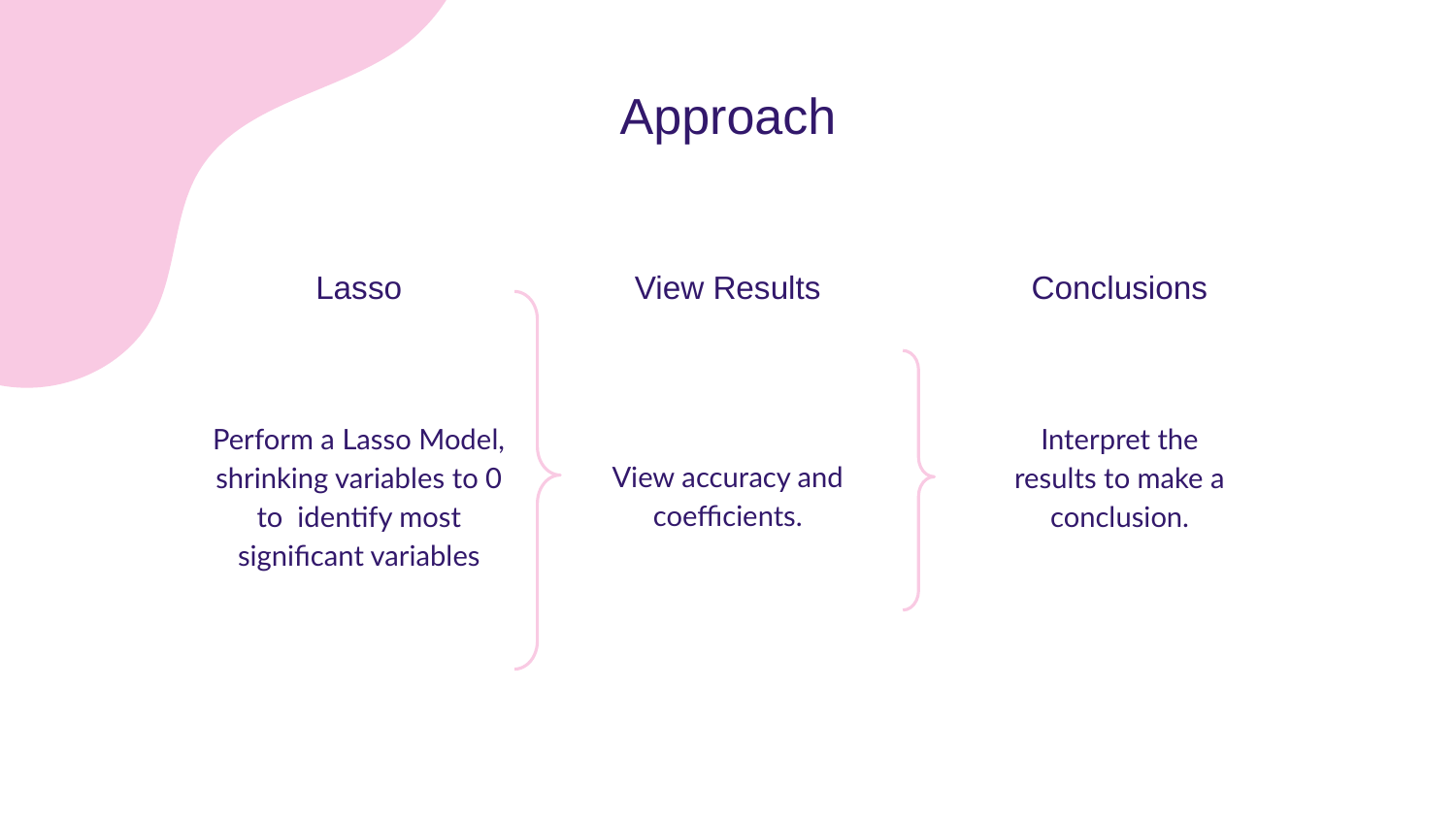

# Approach
Lasso
Conclusions
View Results

Perform a Lasso Model, shrinking variables to 0 to  identify most significant variables
Interpret the results to make a conclusion.
View accuracy and coefficients.